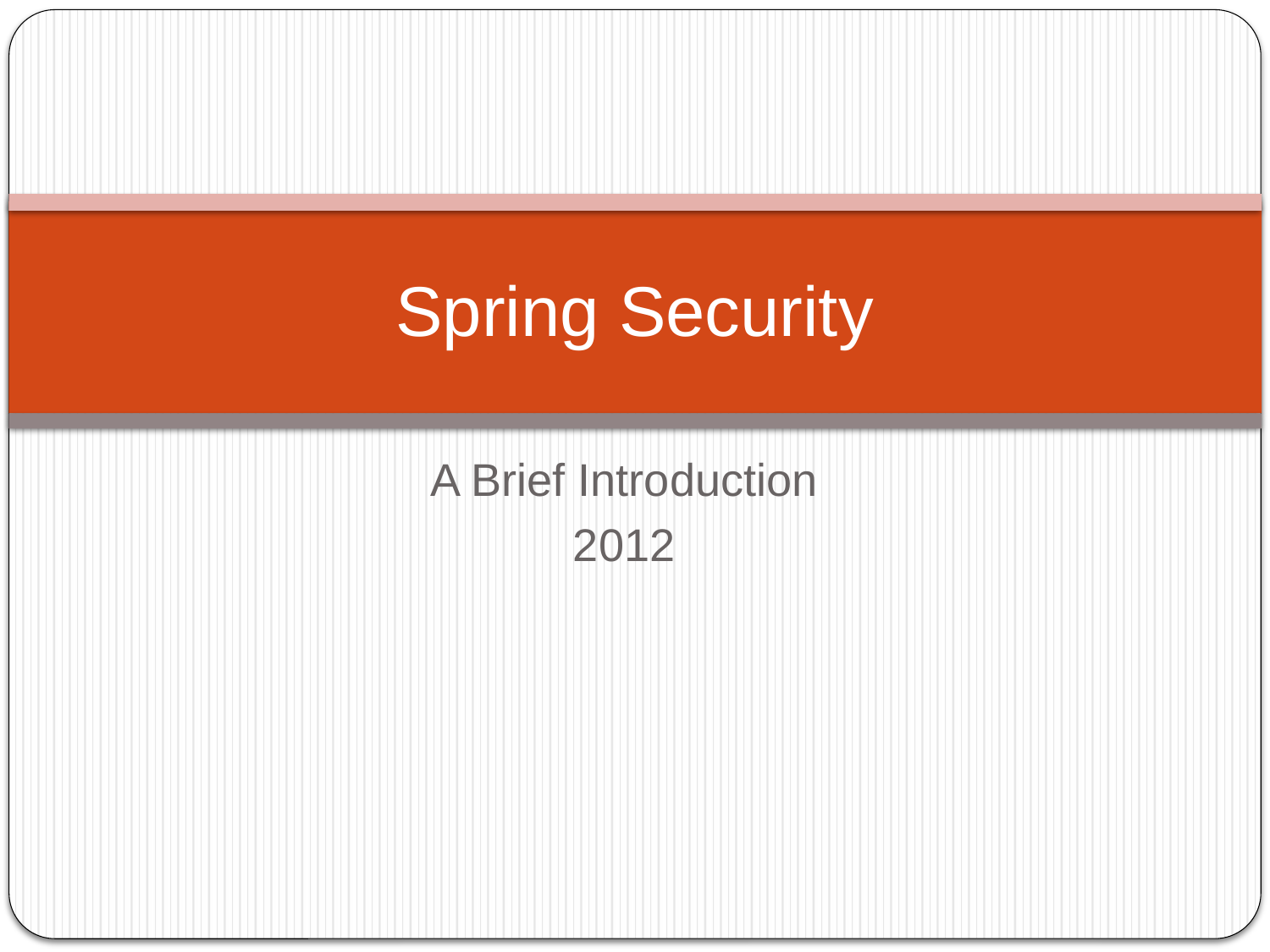

# Spring Security
A Brief Introduction
2012